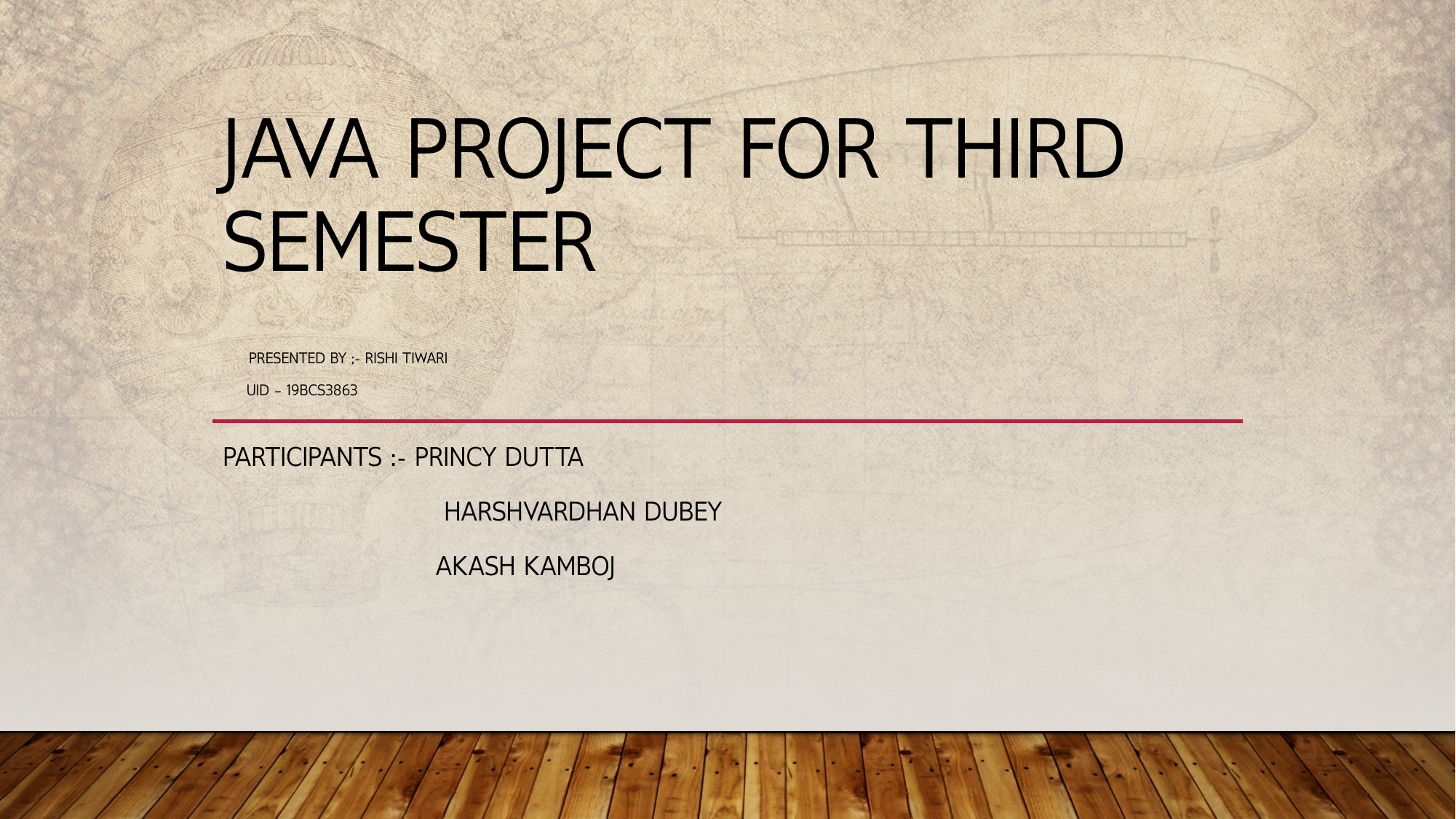

# JAVA PROJECT FOR THIRD SEMESTER presented by ;- rishi Tiwari uid – 19bcs3863
Participants :- princy dutta
                           Harshvardhan dubey
                          akash kamboj